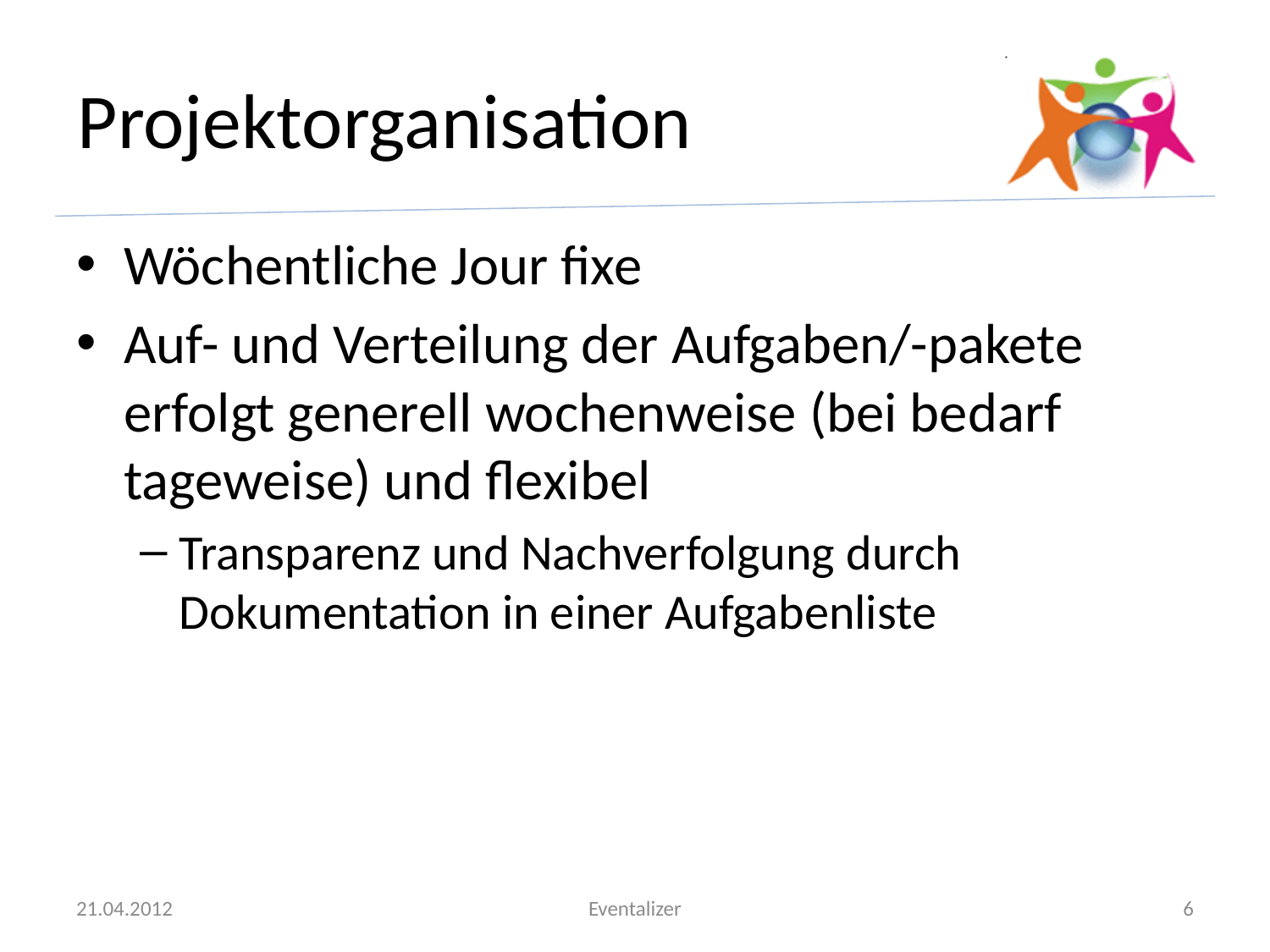

# Projektorganisation
Wöchentliche Jour fixe
Auf- und Verteilung der Aufgaben/-pakete erfolgt generell wochenweise (bei bedarf tageweise) und flexibel
Transparenz und Nachverfolgung durch Dokumentation in einer Aufgabenliste
21.04.2012
Eventalizer
6